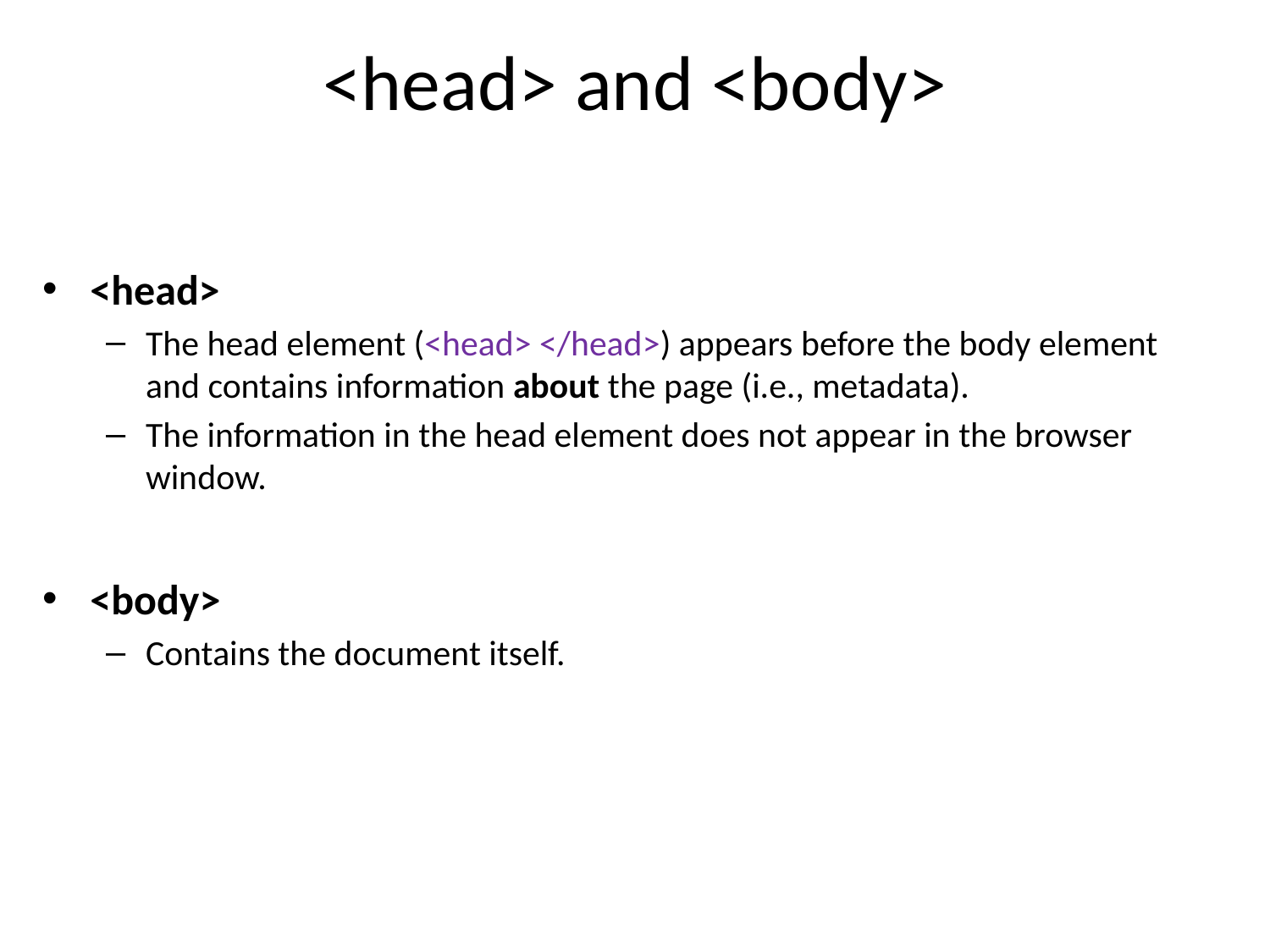

# <head> and <body>
<head>
The head element (<head> </head>) appears before the body element and contains information about the page (i.e., metadata).
The information in the head element does not appear in the browser window.

<body>
Contains the document itself.